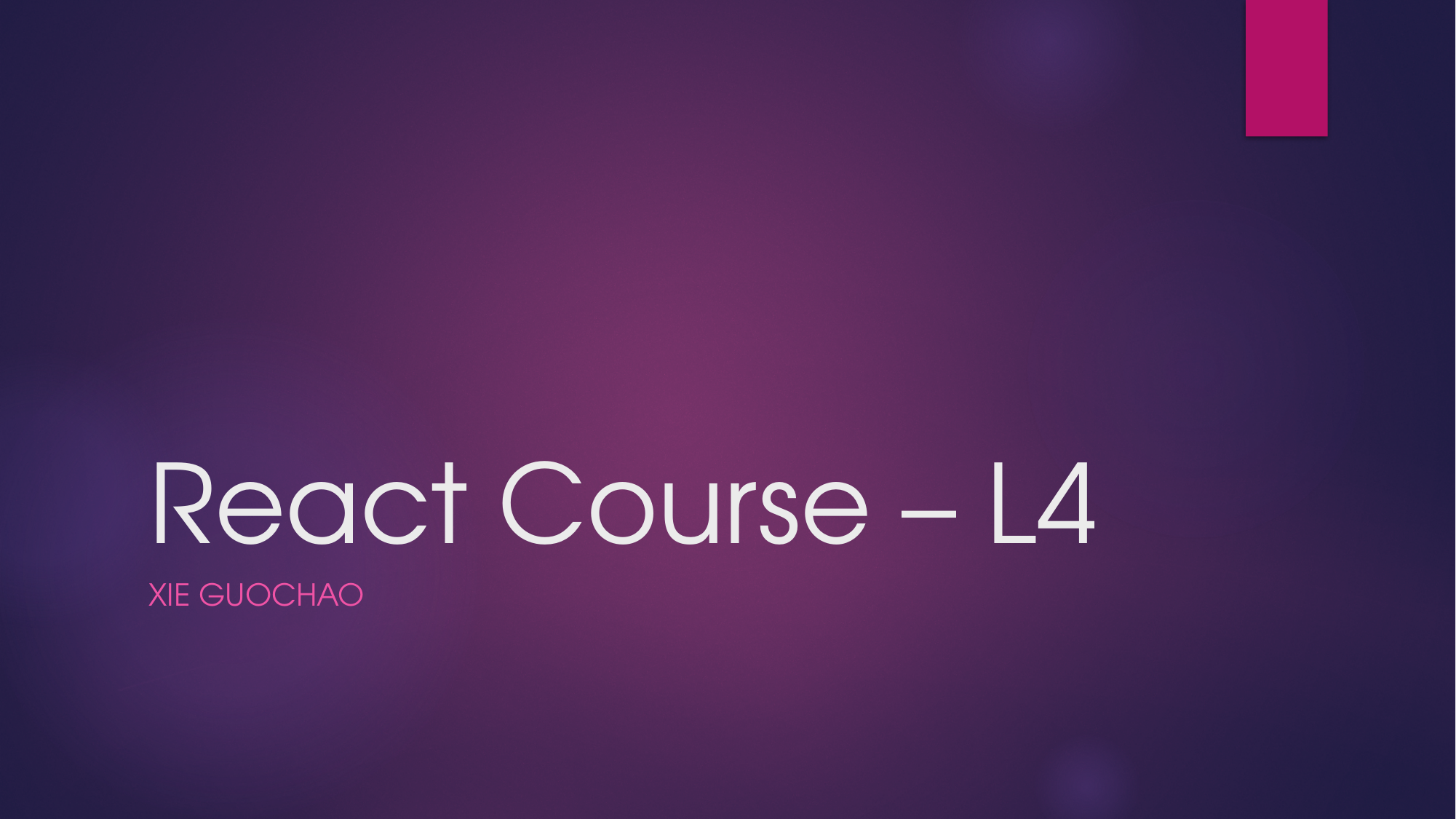

# React Course – L4
XIE Guochao